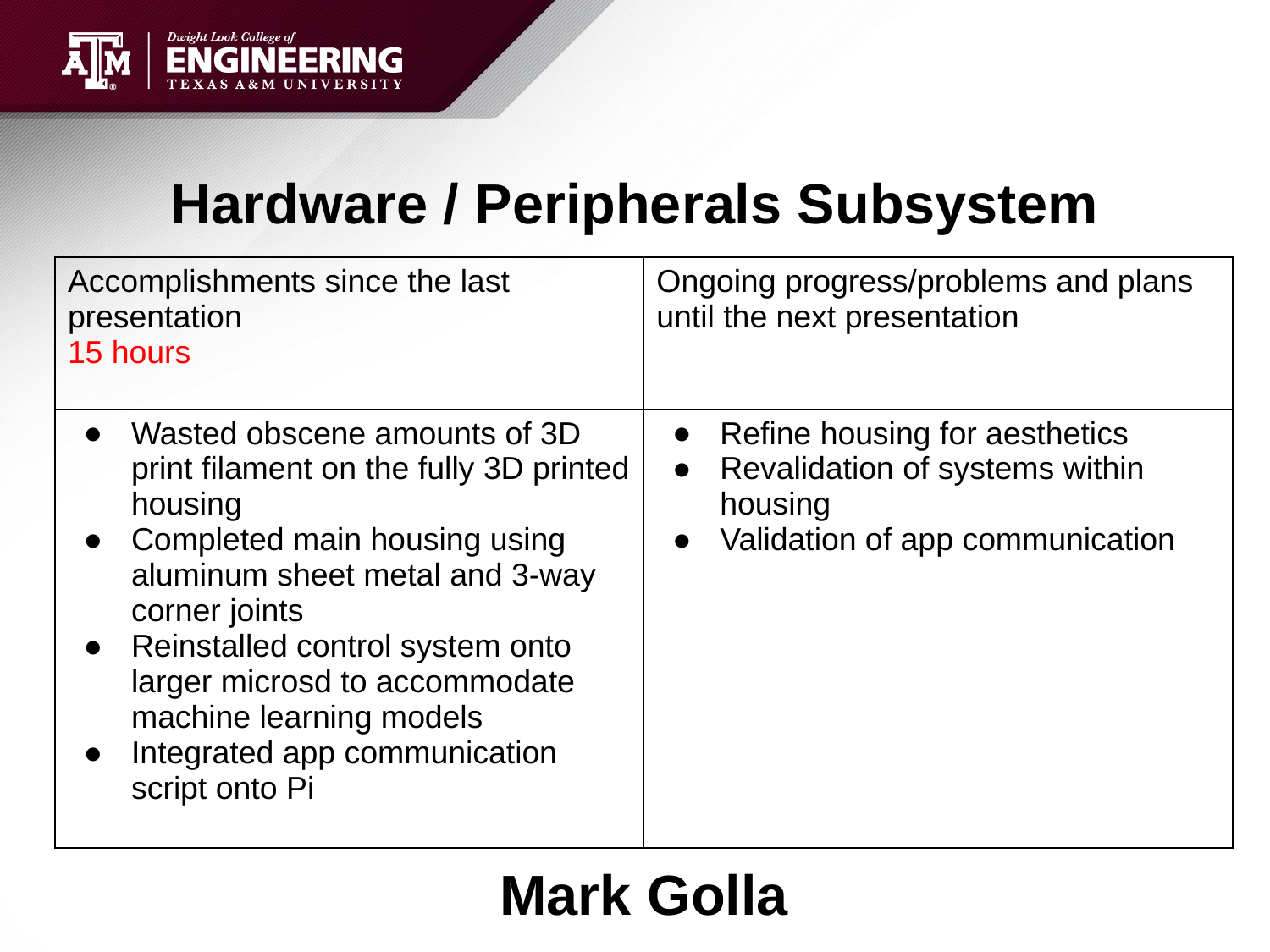

# Hardware / Peripherals Subsystem
| Accomplishments since the last presentation 15 hours | Ongoing progress/problems and plans until the next presentation |
| --- | --- |
| Wasted obscene amounts of 3D print filament on the fully 3D printed housing Completed main housing using aluminum sheet metal and 3-way corner joints Reinstalled control system onto larger microsd to accommodate machine learning models Integrated app communication script onto Pi | Refine housing for aesthetics Revalidation of systems within housing Validation of app communication |
Mark Golla